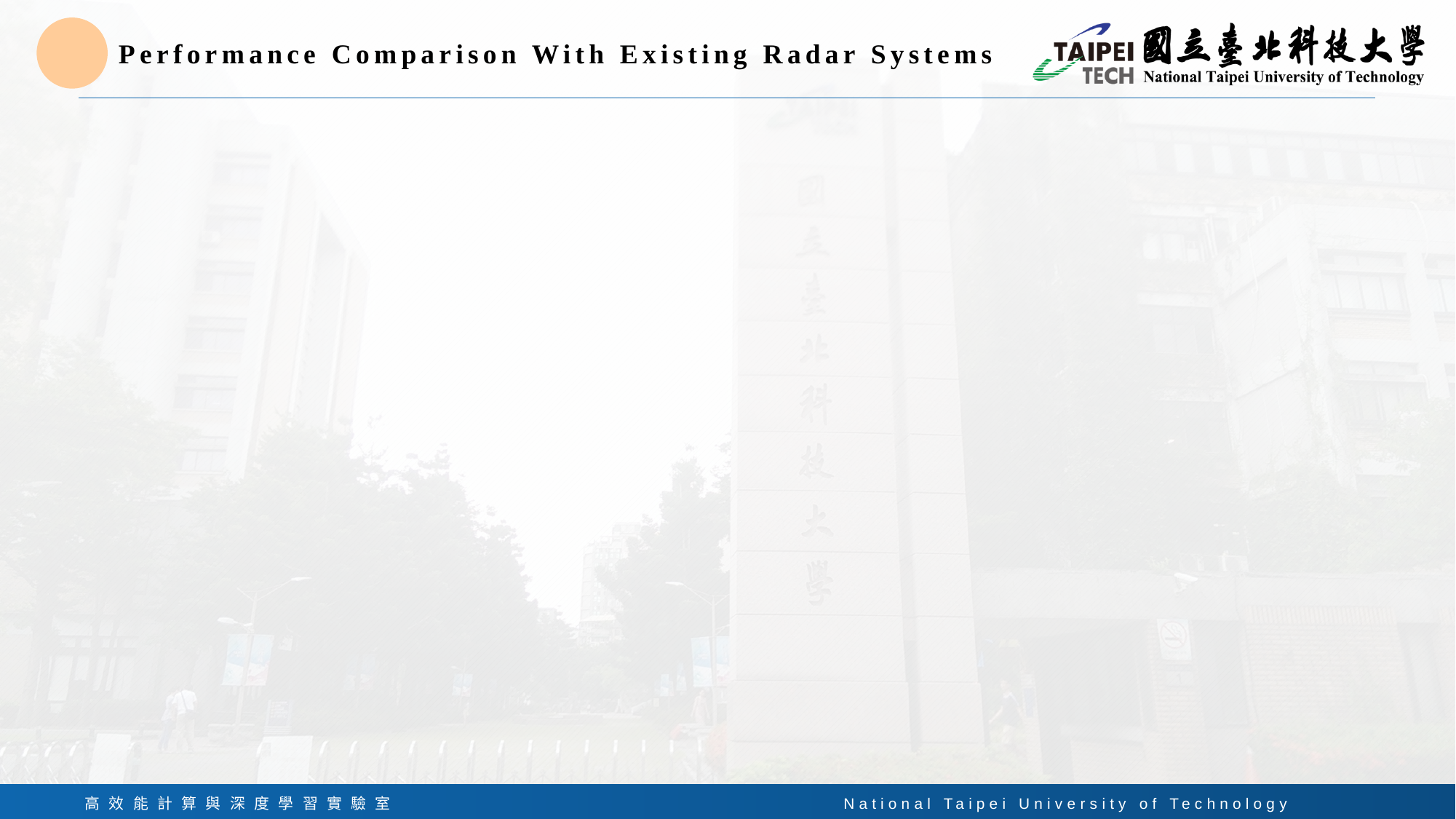

# Performance Comparison With Existing Radar Systems